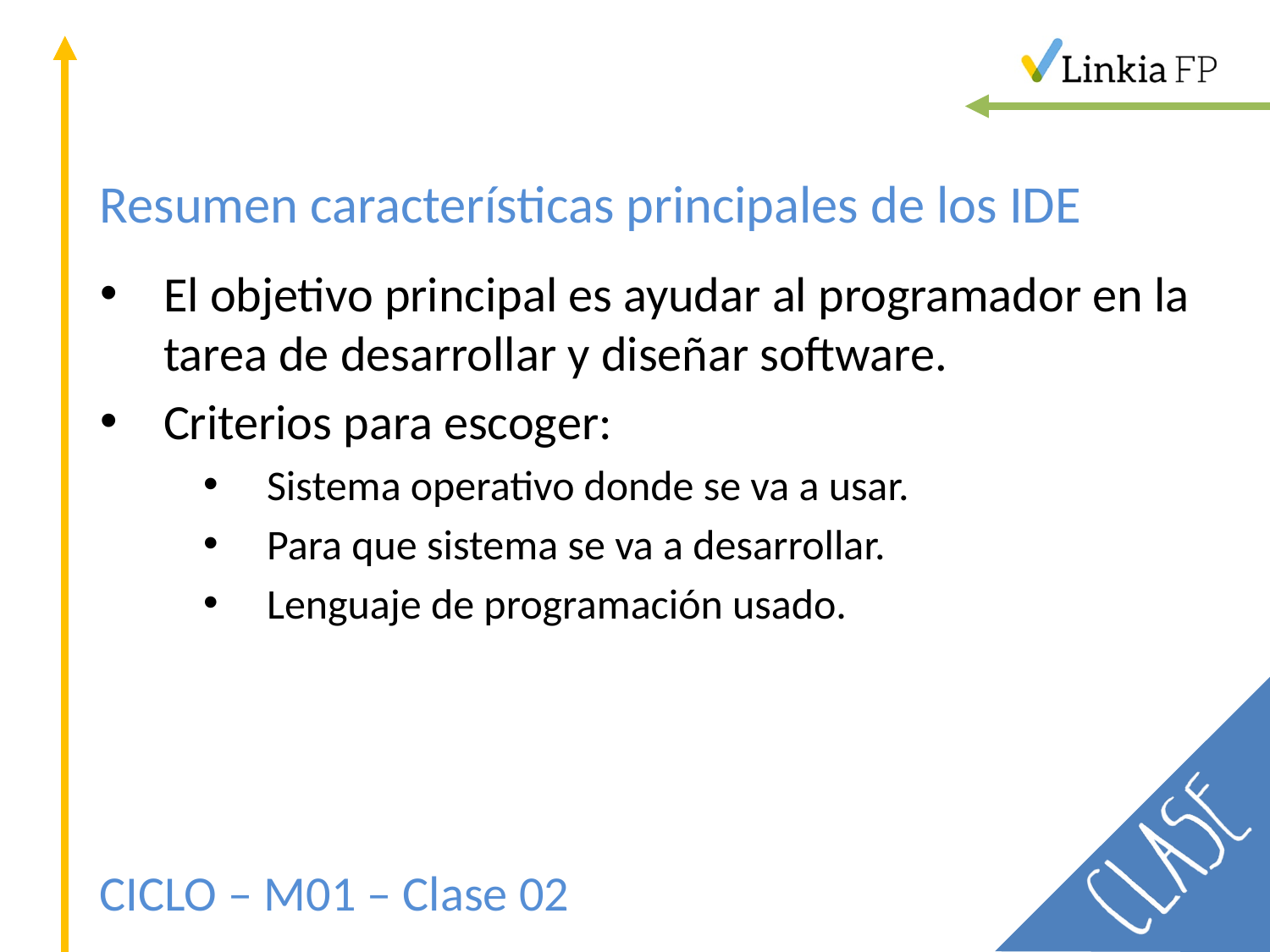

# Resumen características principales de los IDE
El objetivo principal es ayudar al programador en la tarea de desarrollar y diseñar software.
Criterios para escoger:
Sistema operativo donde se va a usar.
Para que sistema se va a desarrollar.
Lenguaje de programación usado.

CICLO – M01 – Clase 02